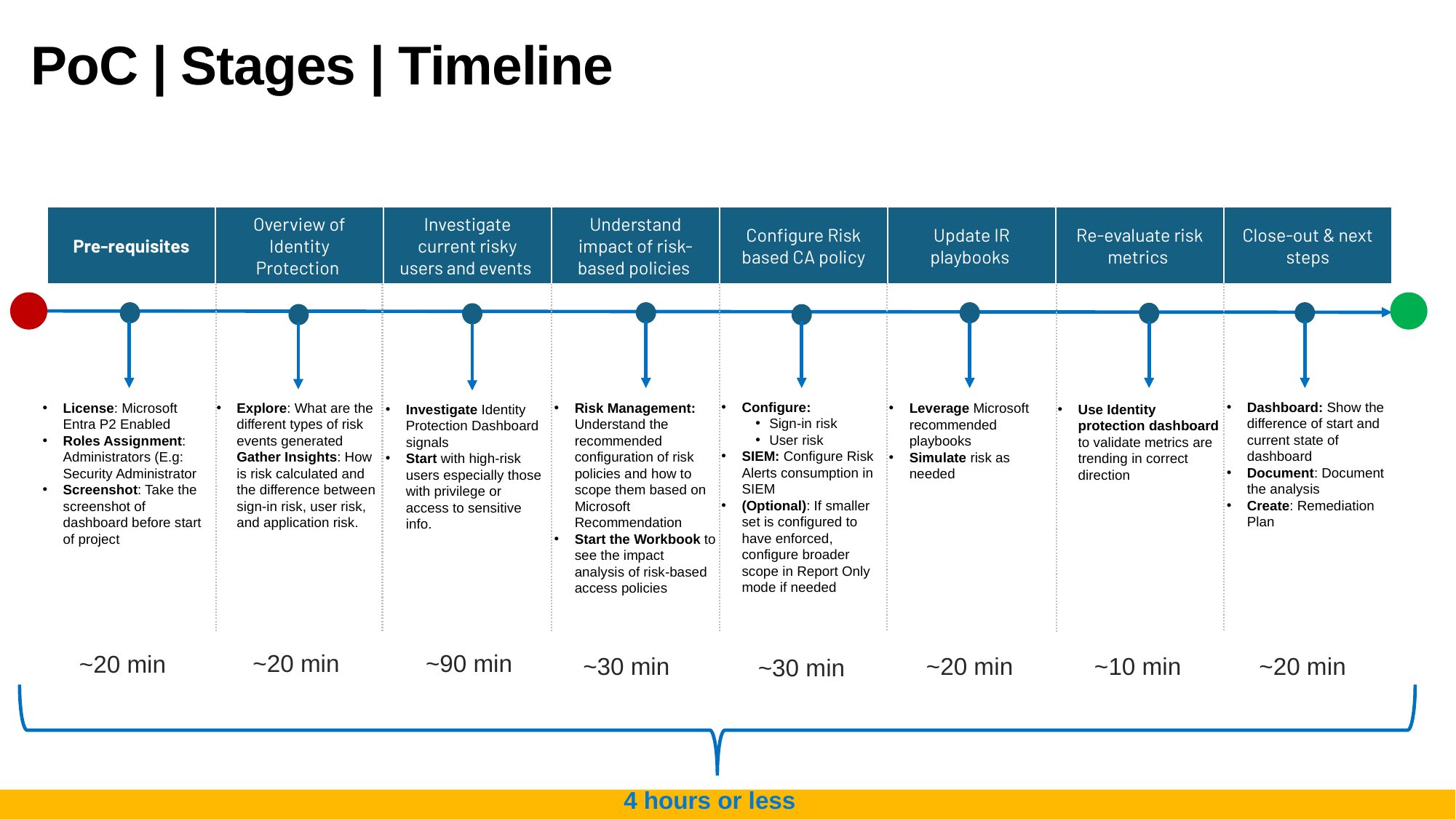

# PoC | Stages | Timeline

| Pre-requisites | Overview of Identity Protection | Investigate current risky users and events | Understand impact of risk-based policies | Configure Risk based CA policy | Update IR playbooks | Re-evaluate risk metrics | Close-out & next steps |
| --- | --- | --- | --- | --- | --- | --- | --- |

Dashboard: Show the difference of start and current state of dashboard
Document: Document the analysis
Create: Remediation Plan

Configure:
Sign-in risk
User risk
SIEM: Configure Risk Alerts consumption in SIEM
(Optional): If smaller set is configured to have enforced, configure broader scope in Report Only mode if needed

License: Microsoft Entra P2 Enabled
Roles Assignment: Administrators (E.g:  Security Administrator
Screenshot: Take the screenshot of dashboard before start of project

Risk Management: Understand the recommended configuration of risk policies and how to scope them based on Microsoft Recommendation
Start the Workbook to see the impact analysis of risk-based access policies

Explore: What are the different types of risk events generated Gather Insights: How is risk calculated and the difference between sign-in risk, user risk, and application risk.

Leverage Microsoft recommended playbooks
Simulate risk as needed

Use Identity protection dashboard to validate metrics are trending in correct direction

Investigate Identity Protection Dashboard signals
Start with high-risk users especially those with privilege or access to sensitive info.

~20 min
 ~90 min

~20 min
~10 min

~20 min

~30 min

~20 min
~30 min

4 hours or less